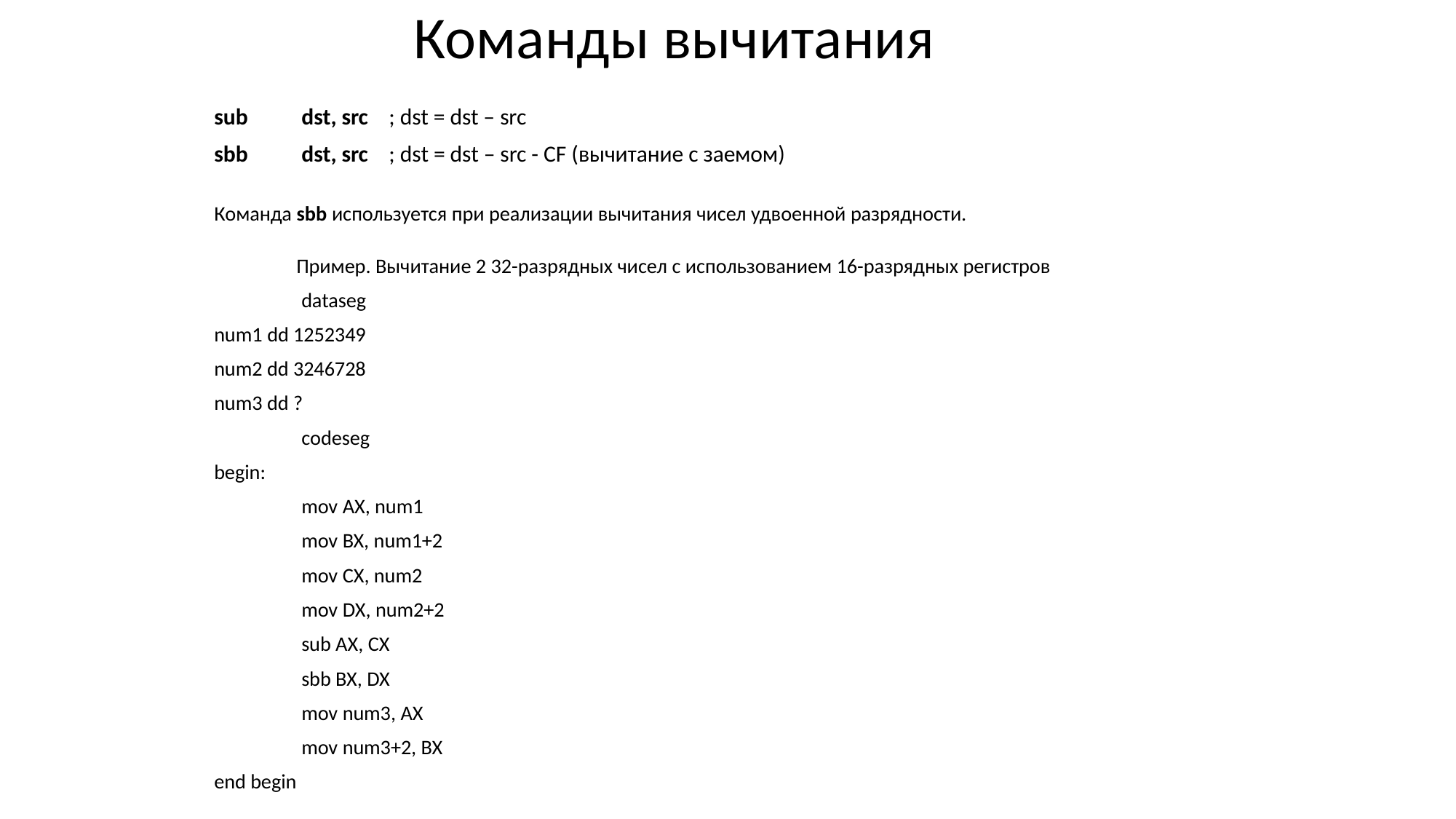

# Команды вычитания
sub	dst, src	; dst = dst – src
sbb	dst, src	; dst = dst – src - CF (вычитание с заемом)

Команда sbb используется при реализации вычитания чисел удвоенной разрядности.

Пример. Вычитание 2 32-разрядных чисел с использованием 16-разрядных регистров
	dataseg
num1 dd 1252349
num2 dd 3246728
num3 dd ?
	codeseg
begin:
	mov AX, num1
	mov BX, num1+2
	mov CX, num2
	mov DX, num2+2
	sub AX, CX
	sbb BX, DX
	mov num3, AX
	mov num3+2, BX
end begin